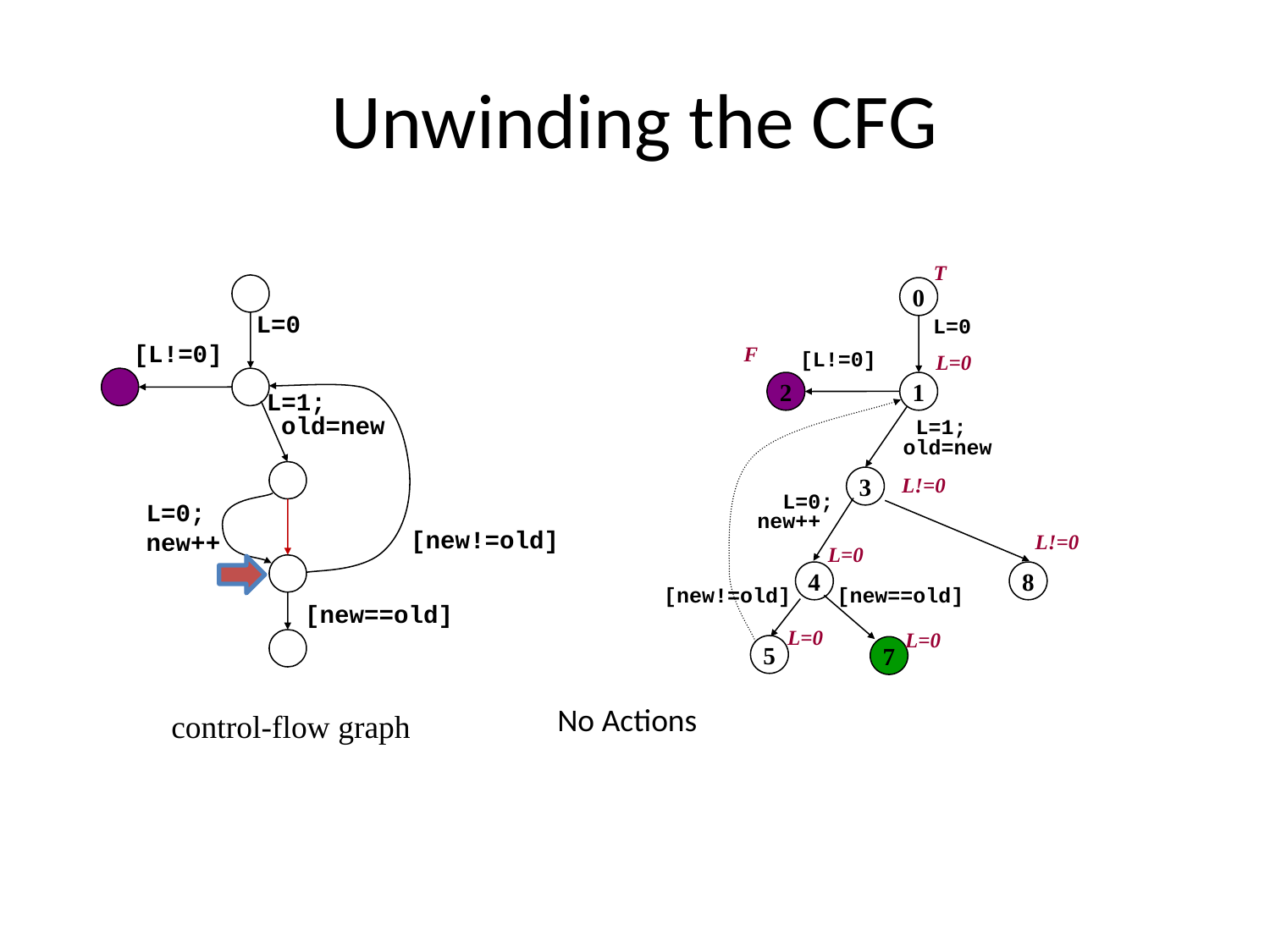

# Unwinding the CFG
T

0
L=0
L=0

[L!=0]
F
[L!=0]
L=0

2
1

L=1;
 old=new

 L=1;
old=new

L!=0
3
   L=0;
 new++
 L=0;
 new++

L!=0
8
[new!=old]
L=0

4
[new!=old]
[new==old]

L=0
7

[new==old]

L=0

5

No Actions
control-flow graph